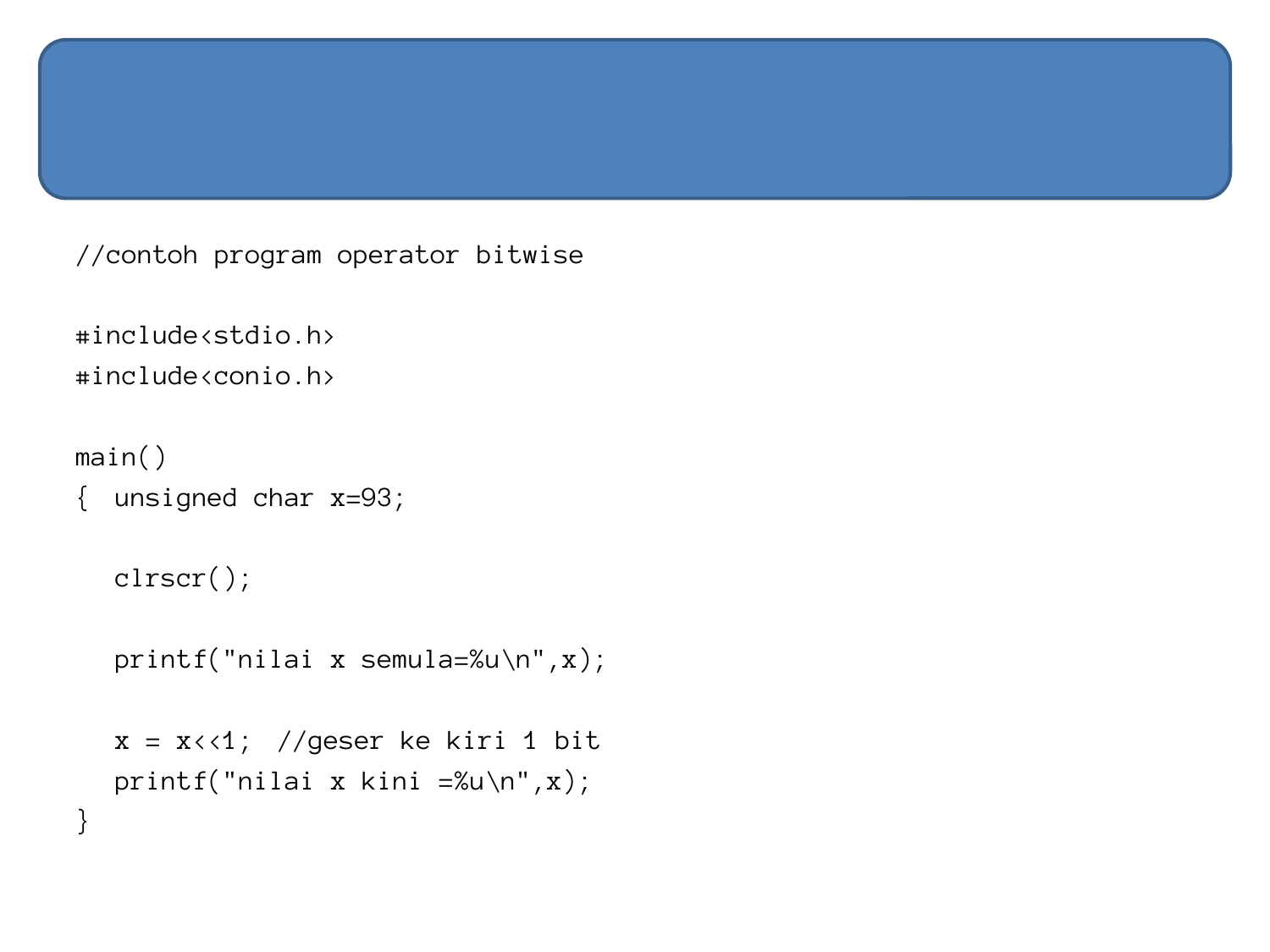

#
//contoh program operator bitwise

#include<stdio.h>
#include<conio.h>

main()
{	unsigned char x=93;

	clrscr();

	printf("nilai x semula=%u\n",x);

	x = x<<1;		//geser ke kiri 1 bit
	printf("nilai x kini =%u\n",x);
}